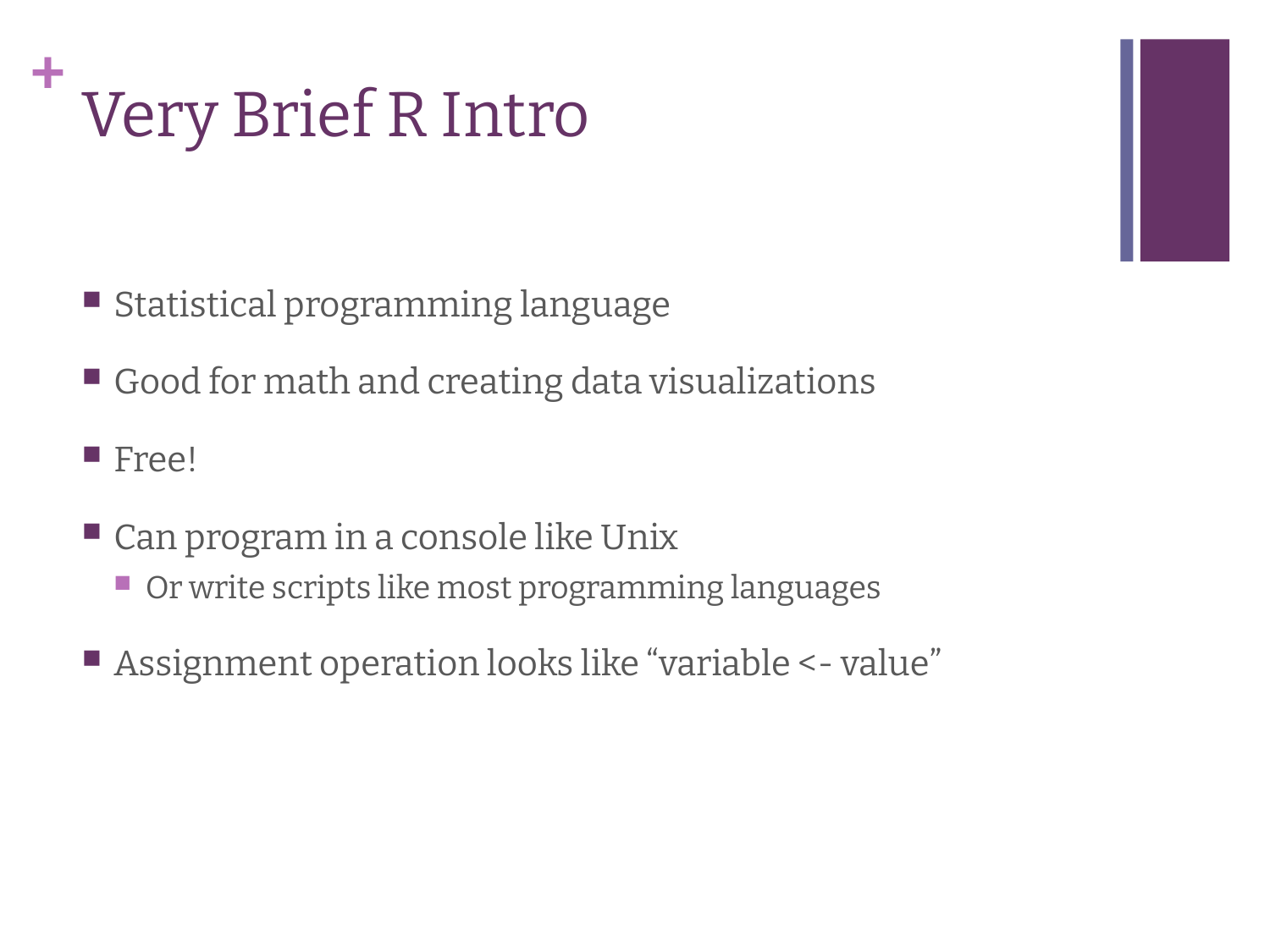

# Very Brief R Intro
Statistical programming language
Good for math and creating data visualizations
Free!
Can program in a console like Unix
Or write scripts like most programming languages
Assignment operation looks like “variable <- value”